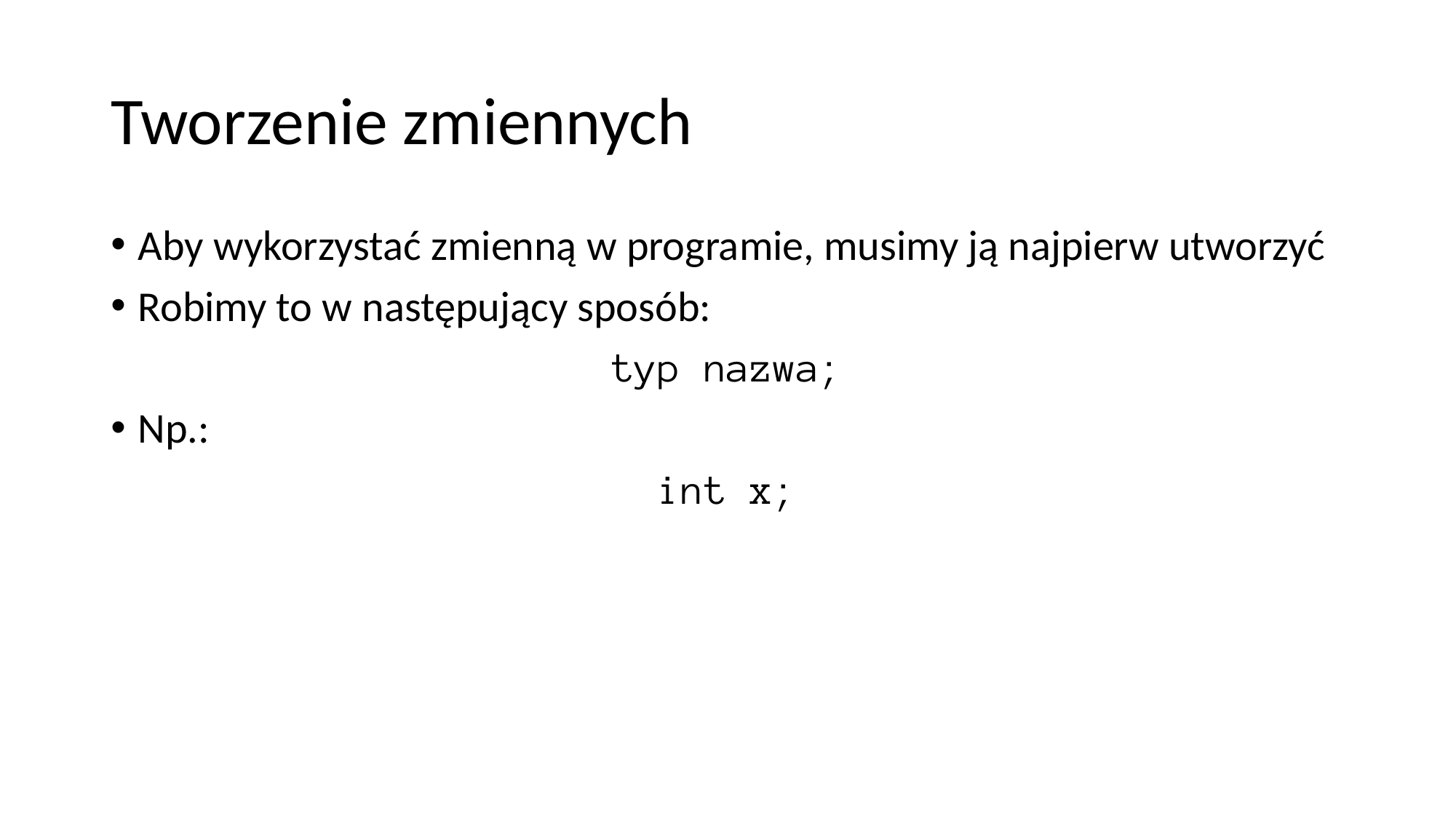

# Tworzenie zmiennych
Aby wykorzystać zmienną w programie, musimy ją najpierw utworzyć
Robimy to w następujący sposób:
typ nazwa;
Np.:
int x;